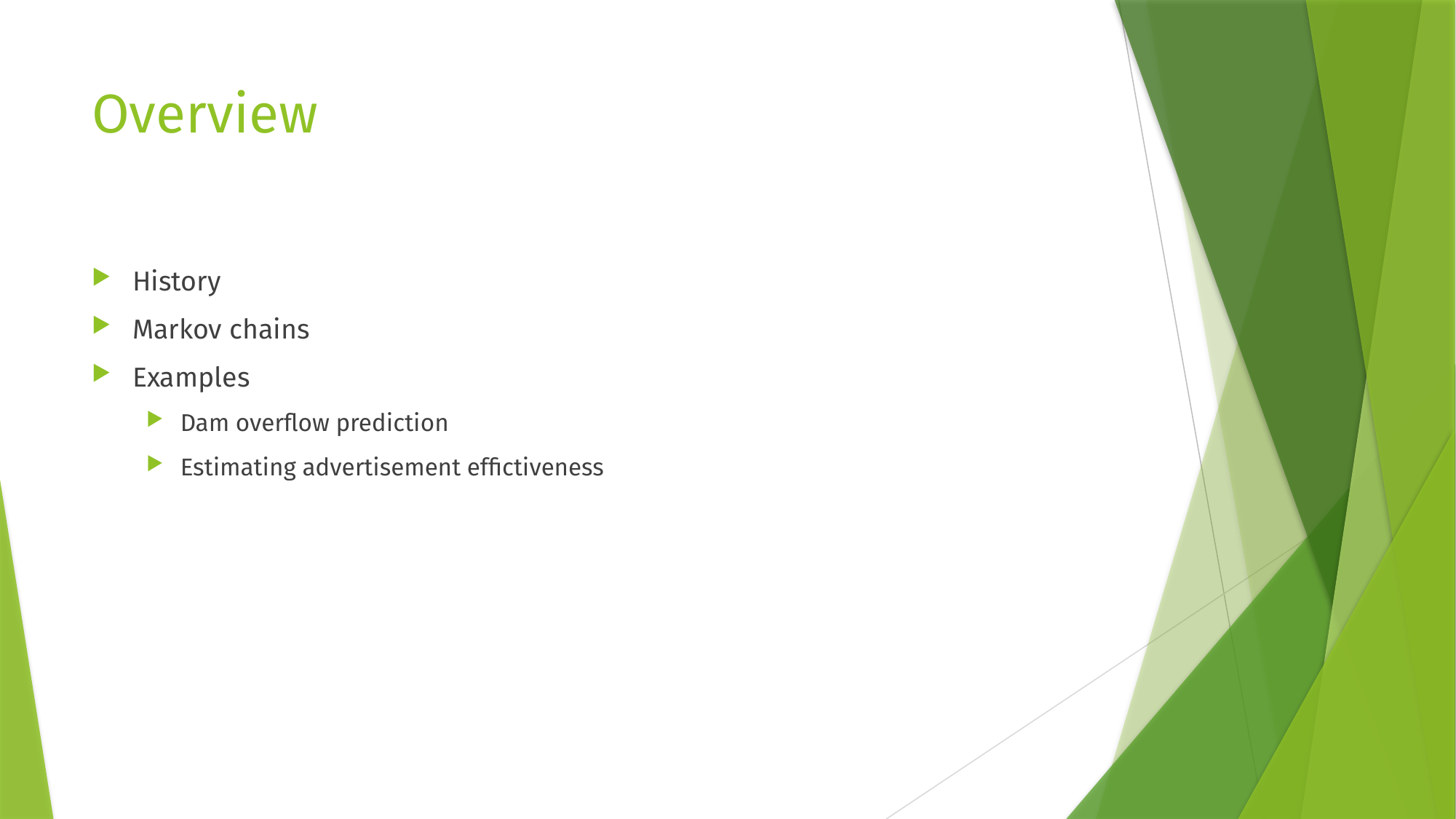

# Overview
History
Markov chains
Examples
Dam overflow prediction
Estimating advertisement effictiveness